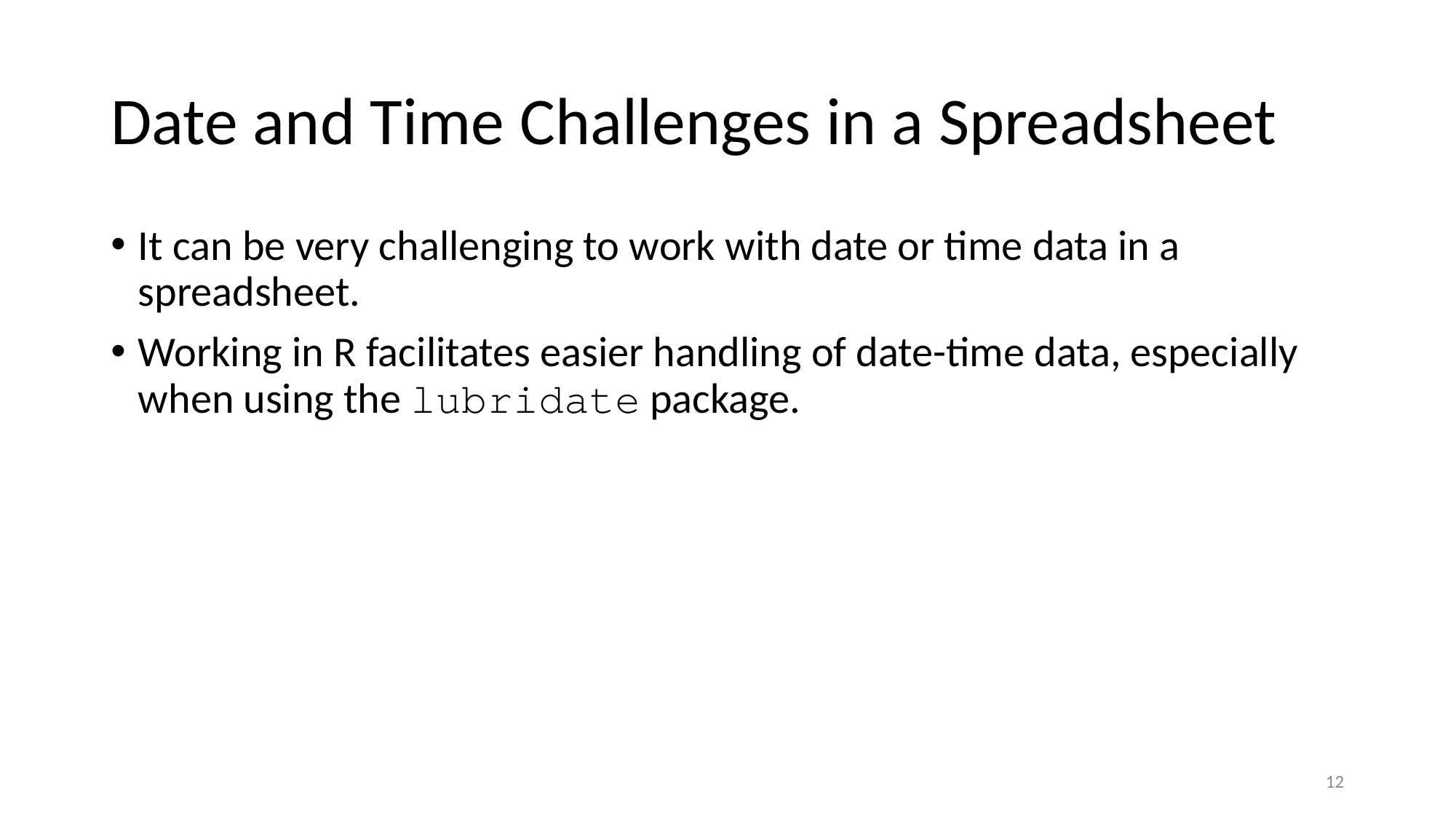

# Date and Time Challenges in a Spreadsheet
It can be very challenging to work with date or time data in a spreadsheet.
Working in R facilitates easier handling of date-time data, especially when using the lubridate package.
12